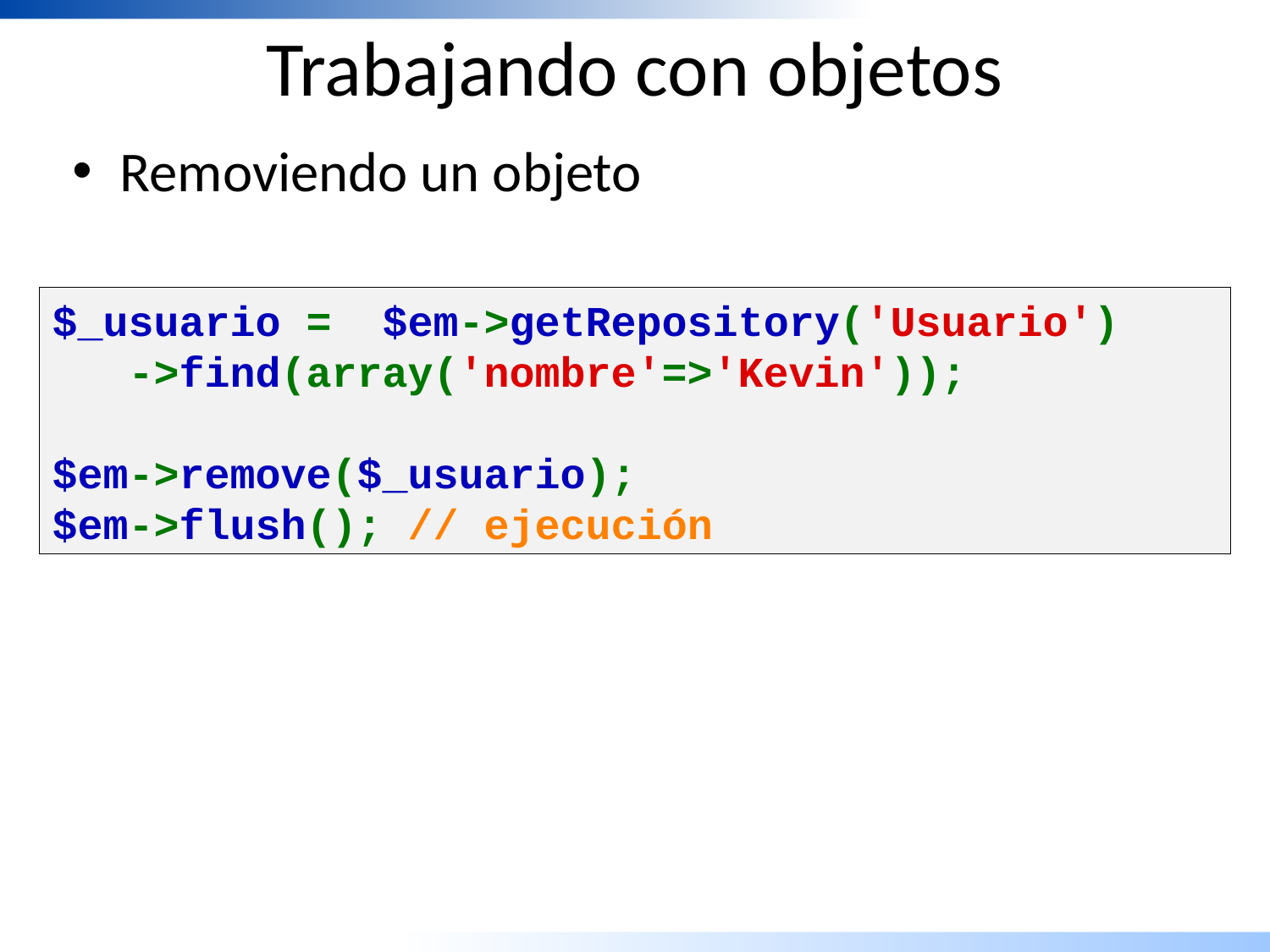

# Trabajando con objetos
Removiendo un objeto
$_usuario =  $em->getRepository('Usuario')
   ->find(array('nombre'=>'Kevin'));
$em->remove($_usuario);
$em->flush(); // ejecución